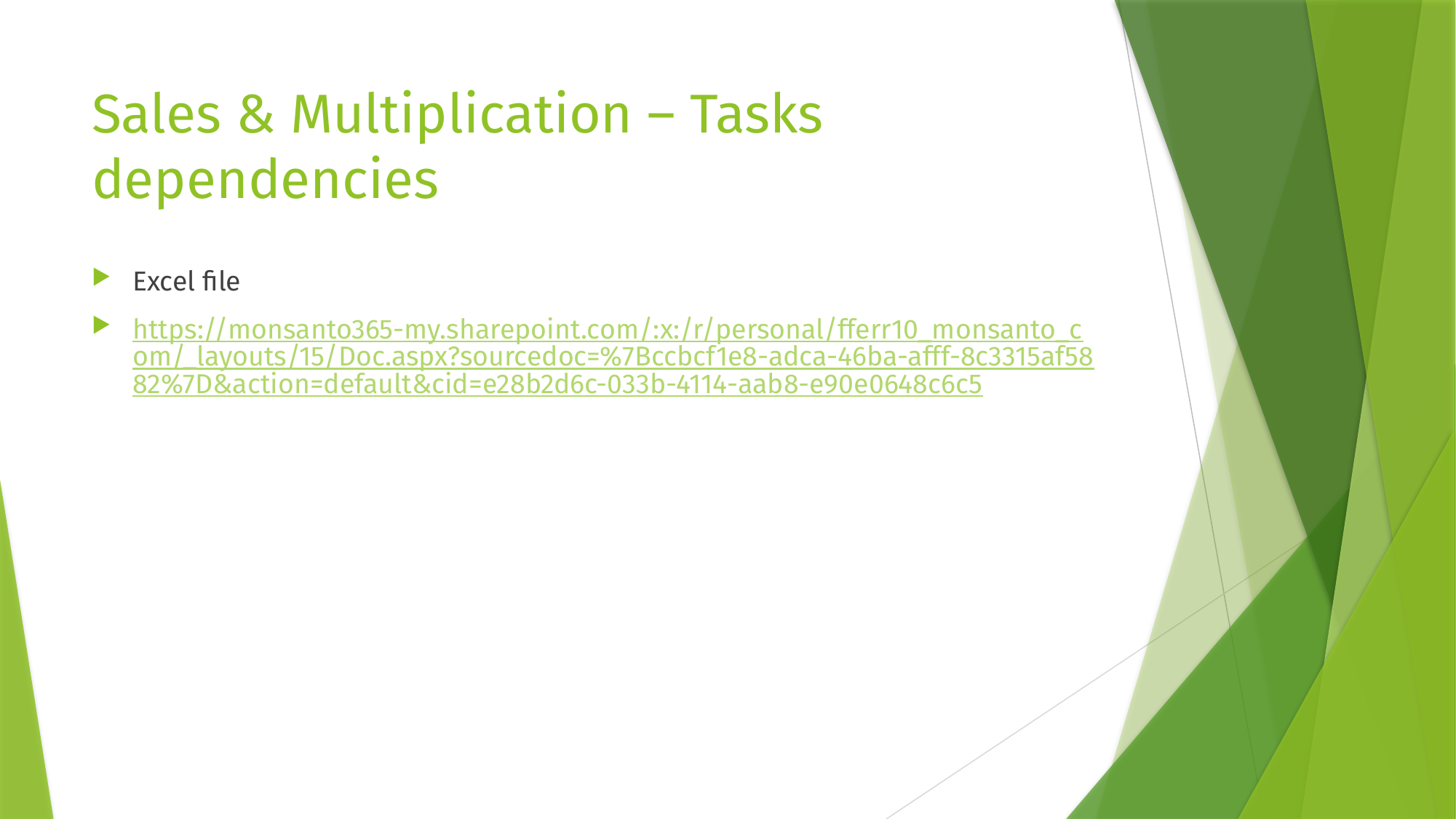

# Sales & Multiplication – Tasks dependencies
Excel file
https://monsanto365-my.sharepoint.com/:x:/r/personal/fferr10_monsanto_com/_layouts/15/Doc.aspx?sourcedoc=%7Bccbcf1e8-adca-46ba-afff-8c3315af5882%7D&action=default&cid=e28b2d6c-033b-4114-aab8-e90e0648c6c5